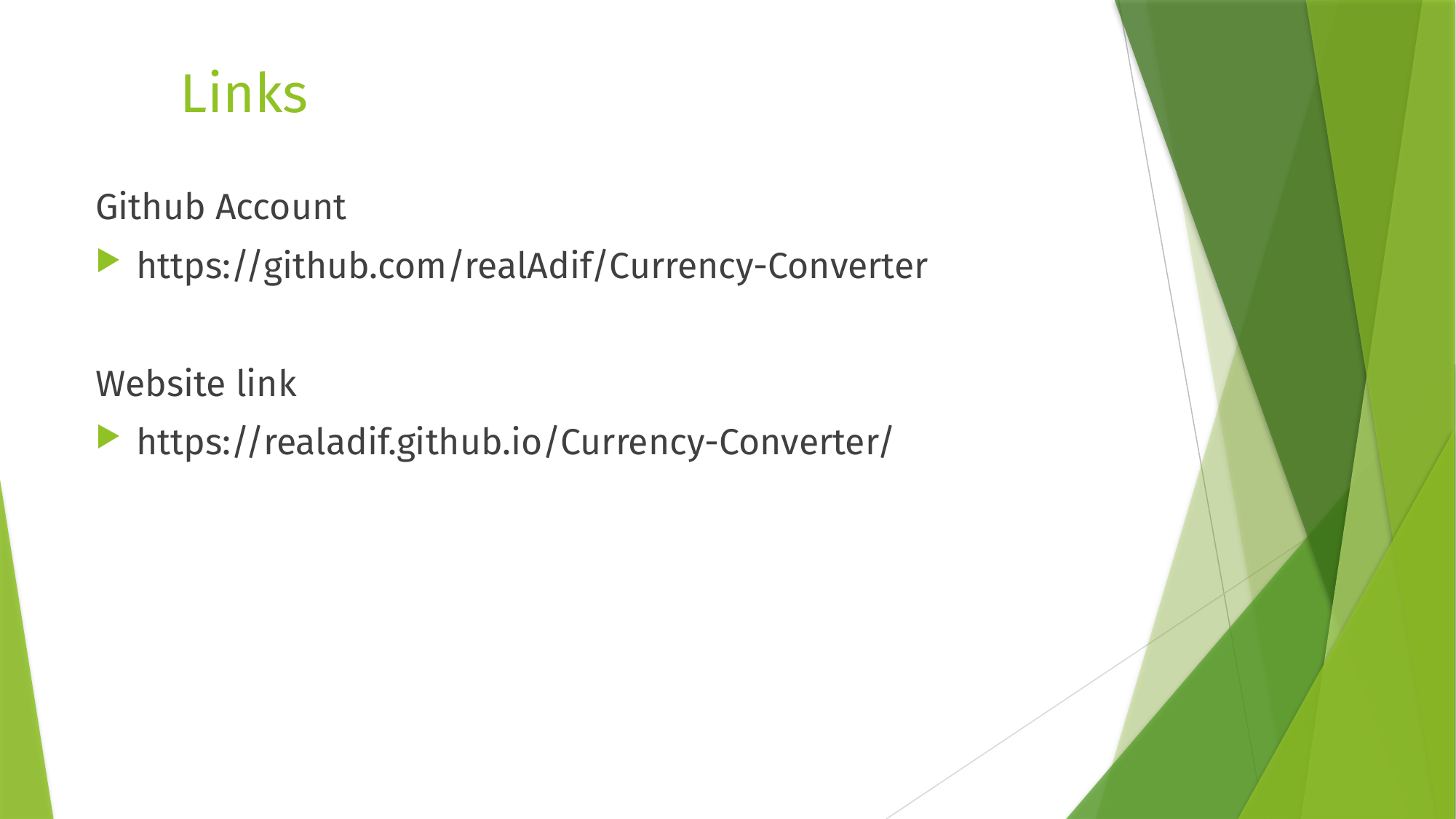

# Links
Github Account
https://github.com/realAdif/Currency-Converter

Website link
https://realadif.github.io/Currency-Converter/